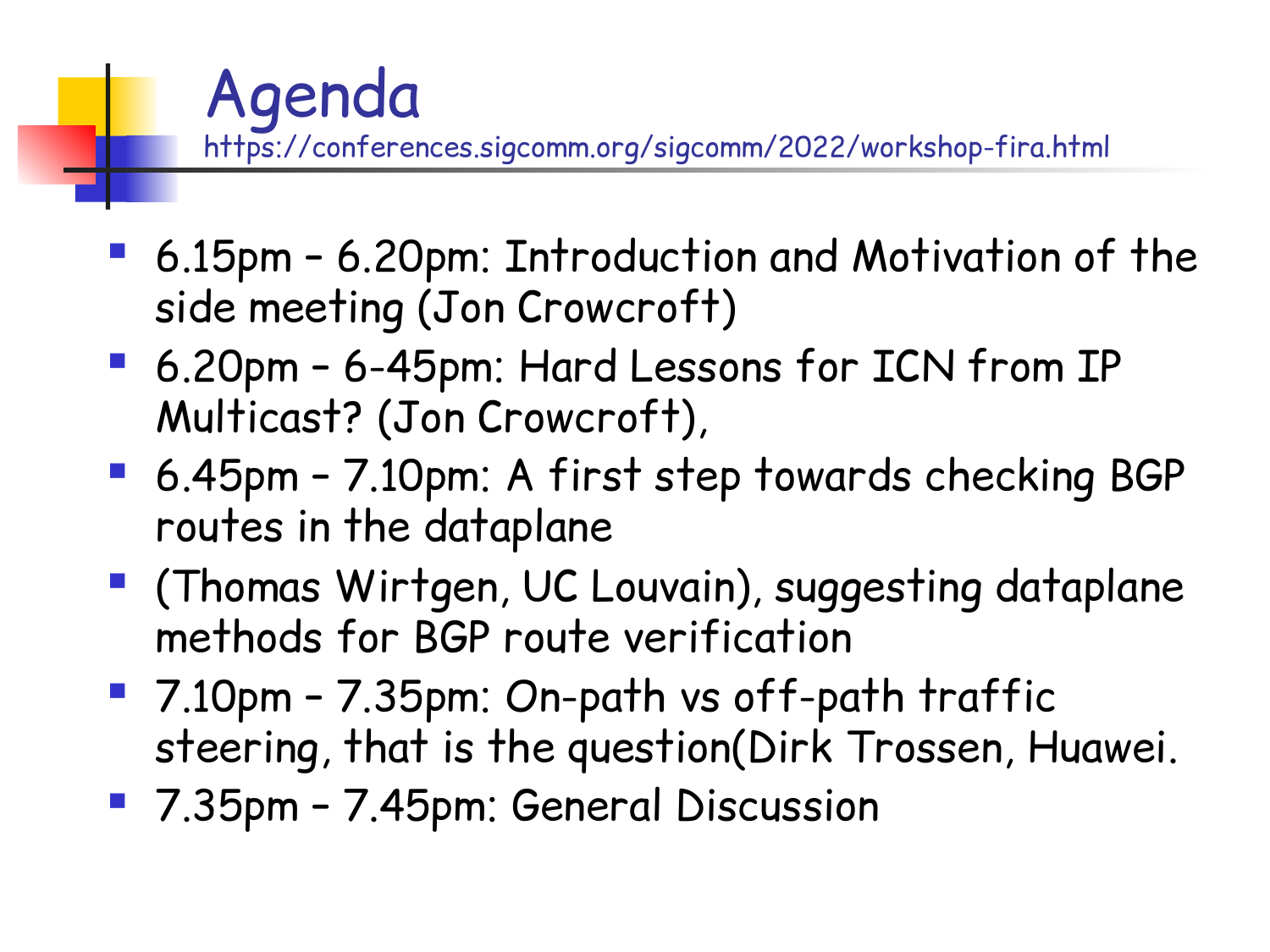

# Agenda https://conferences.sigcomm.org/sigcomm/2022/workshop-fira.html
6.15pm – 6.20pm: Introduction and Motivation of the side meeting (Jon Crowcroft)
6.20pm – 6-45pm: Hard Lessons for ICN from IP Multicast? (Jon Crowcroft),
6.45pm – 7.10pm: A first step towards checking BGP routes in the dataplane
(Thomas Wirtgen, UC Louvain), suggesting dataplane methods for BGP route verification
7.10pm – 7.35pm: On-path vs off-path traffic steering, that is the question(Dirk Trossen, Huawei.
7.35pm – 7.45pm: General Discussion